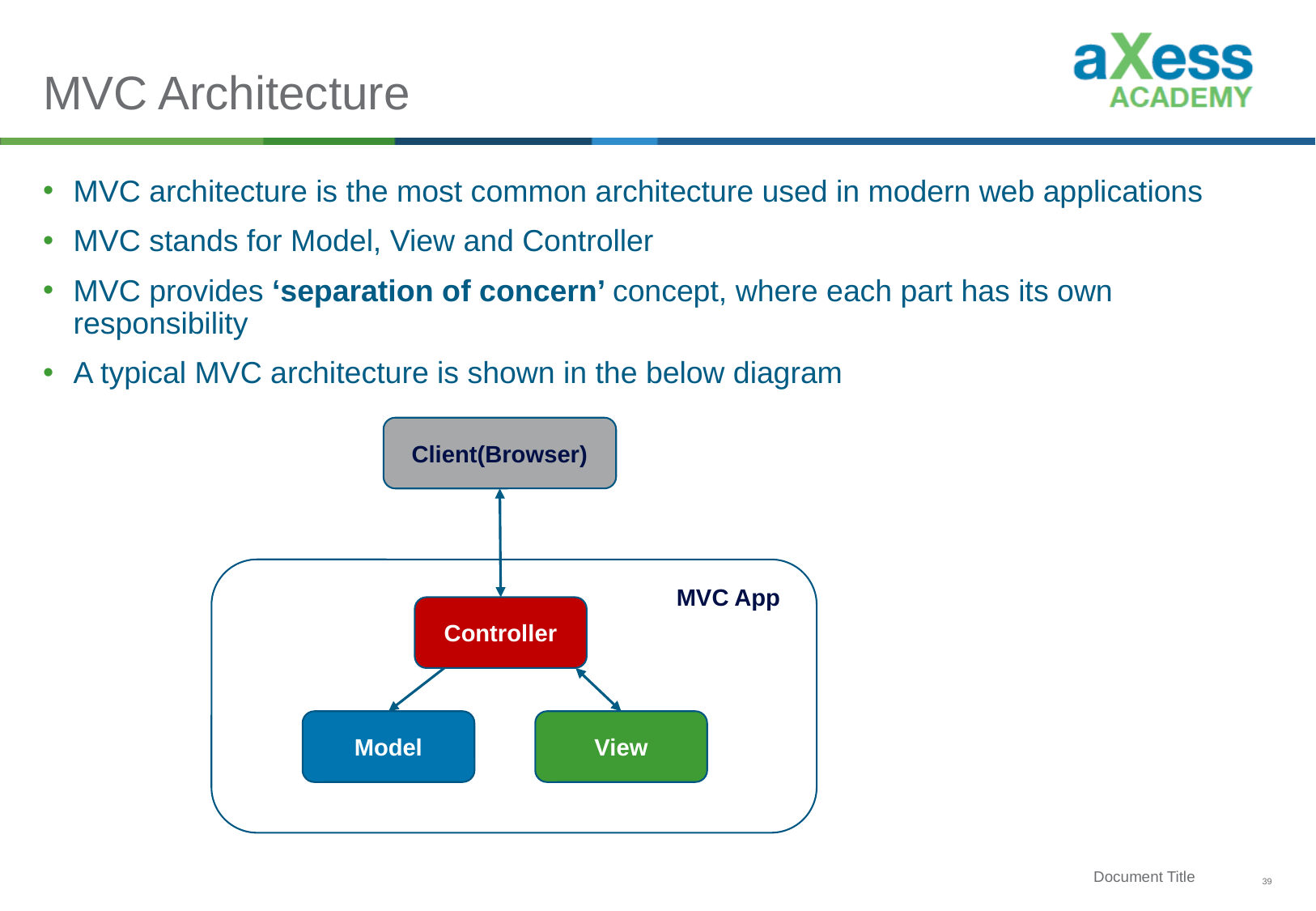

# MVC Architecture
MVC architecture is the most common architecture used in modern web applications
MVC stands for Model, View and Controller
MVC provides ‘separation of concern’ concept, where each part has its own responsibility
A typical MVC architecture is shown in the below diagram
Client(Browser)

MVC App
Controller
Model
View